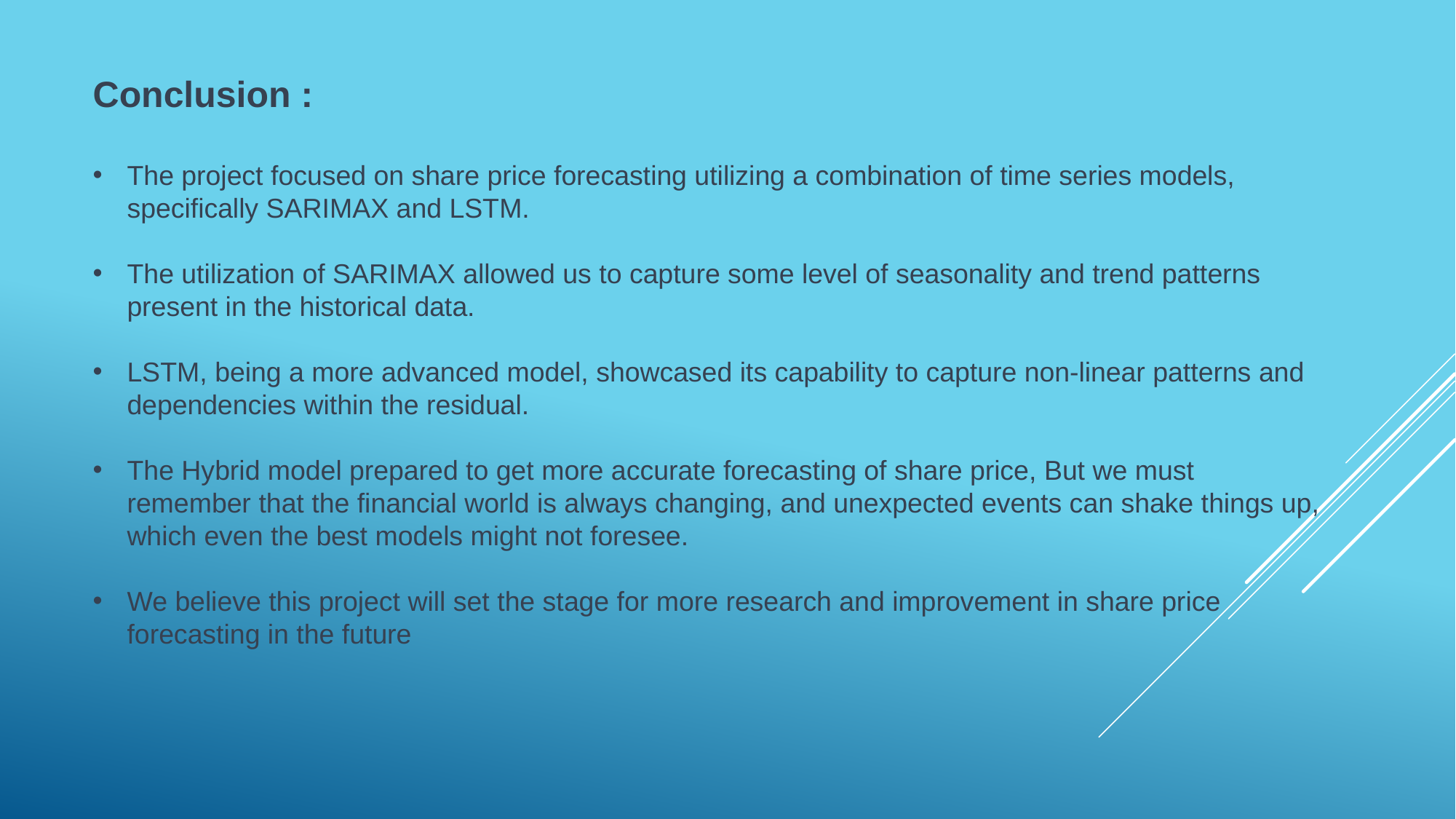

Conclusion :

The project focused on share price forecasting utilizing a combination of time series models, specifically SARIMAX and LSTM.

The utilization of SARIMAX allowed us to capture some level of seasonality and trend patterns present in the historical data.

LSTM, being a more advanced model, showcased its capability to capture non-linear patterns and dependencies within the residual.

The Hybrid model prepared to get more accurate forecasting of share price, But we must remember that the financial world is always changing, and unexpected events can shake things up, which even the best models might not foresee.

We believe this project will set the stage for more research and improvement in share price forecasting in the future